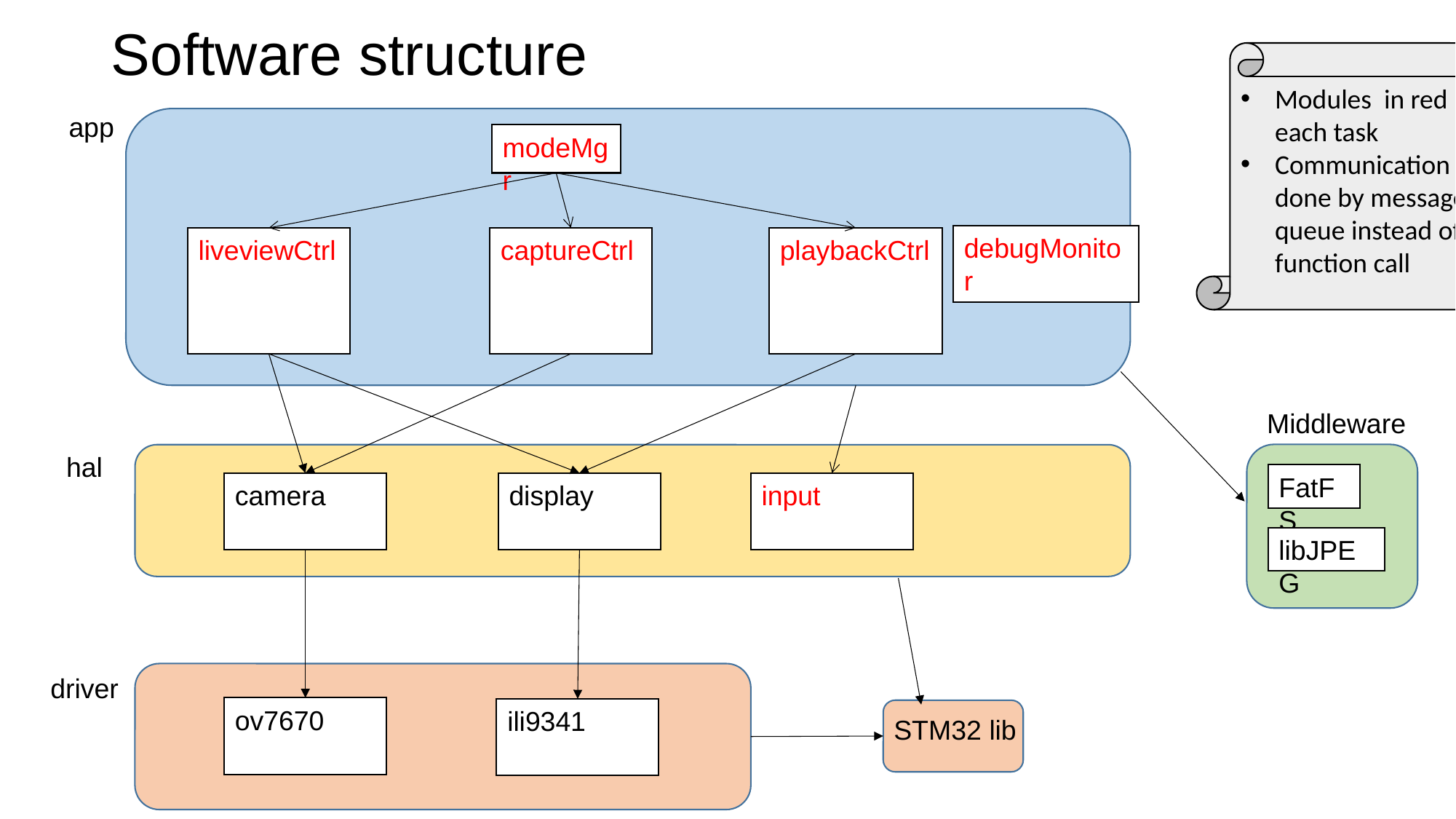

# Software structure
Modules  in red ink has each task
Communication is done by message queue instead of function call
app

modeMgr
debugMonitor
liveviewCtrl
captureCtrl
playbackCtrl
Middleware
hal

FatFS
camera
display
input
libJPEG

driver
ov7670
ili9341

STM32 lib